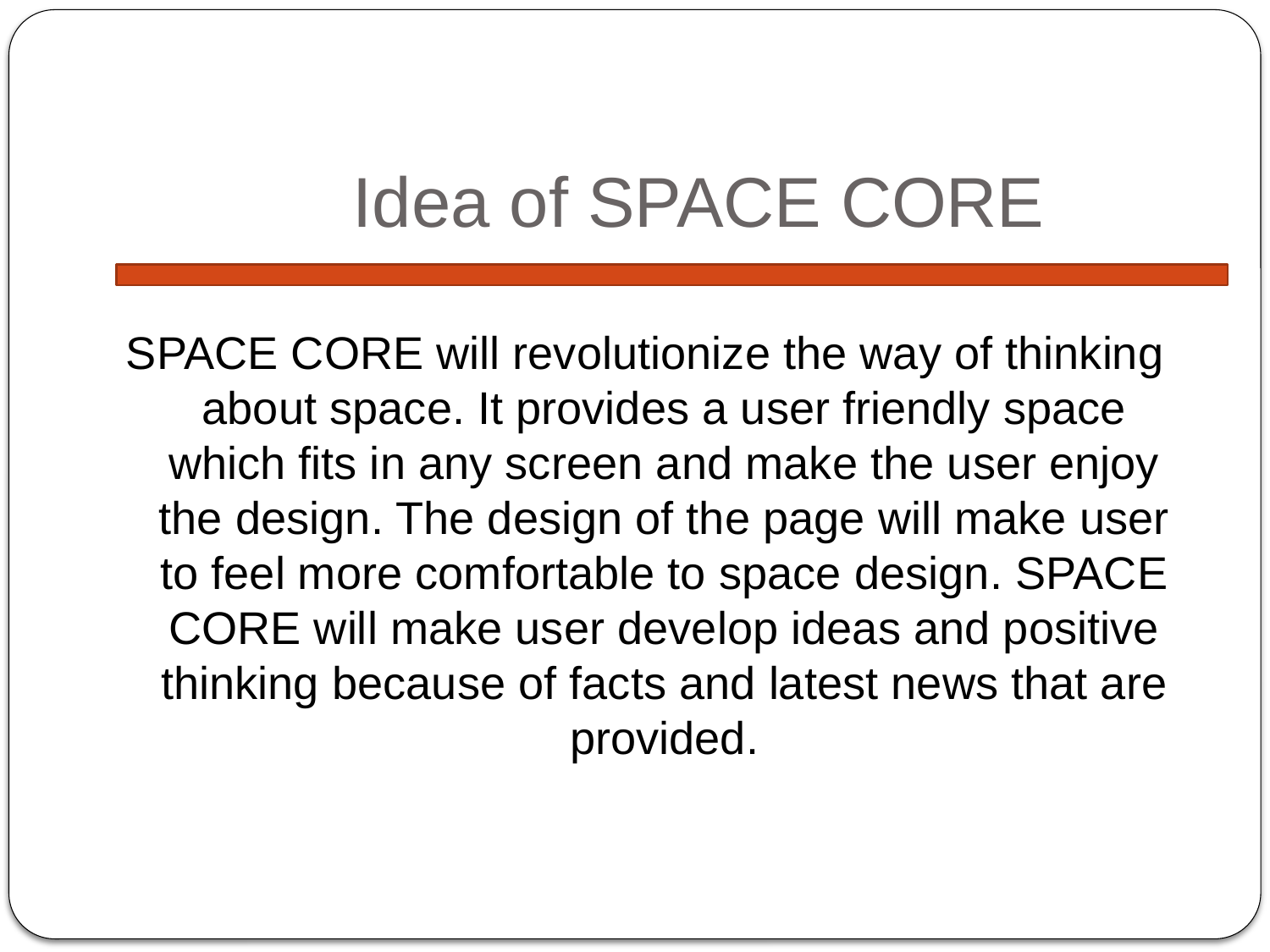

# Idea of SPACE CORE

SPACE CORE will revolutionize the way of thinking about space. It provides a user friendly space which fits in any screen and make the user enjoy the design. The design of the page will make user to feel more comfortable to space design. SPACE CORE will make user develop ideas and positive thinking because of facts and latest news that are provided.